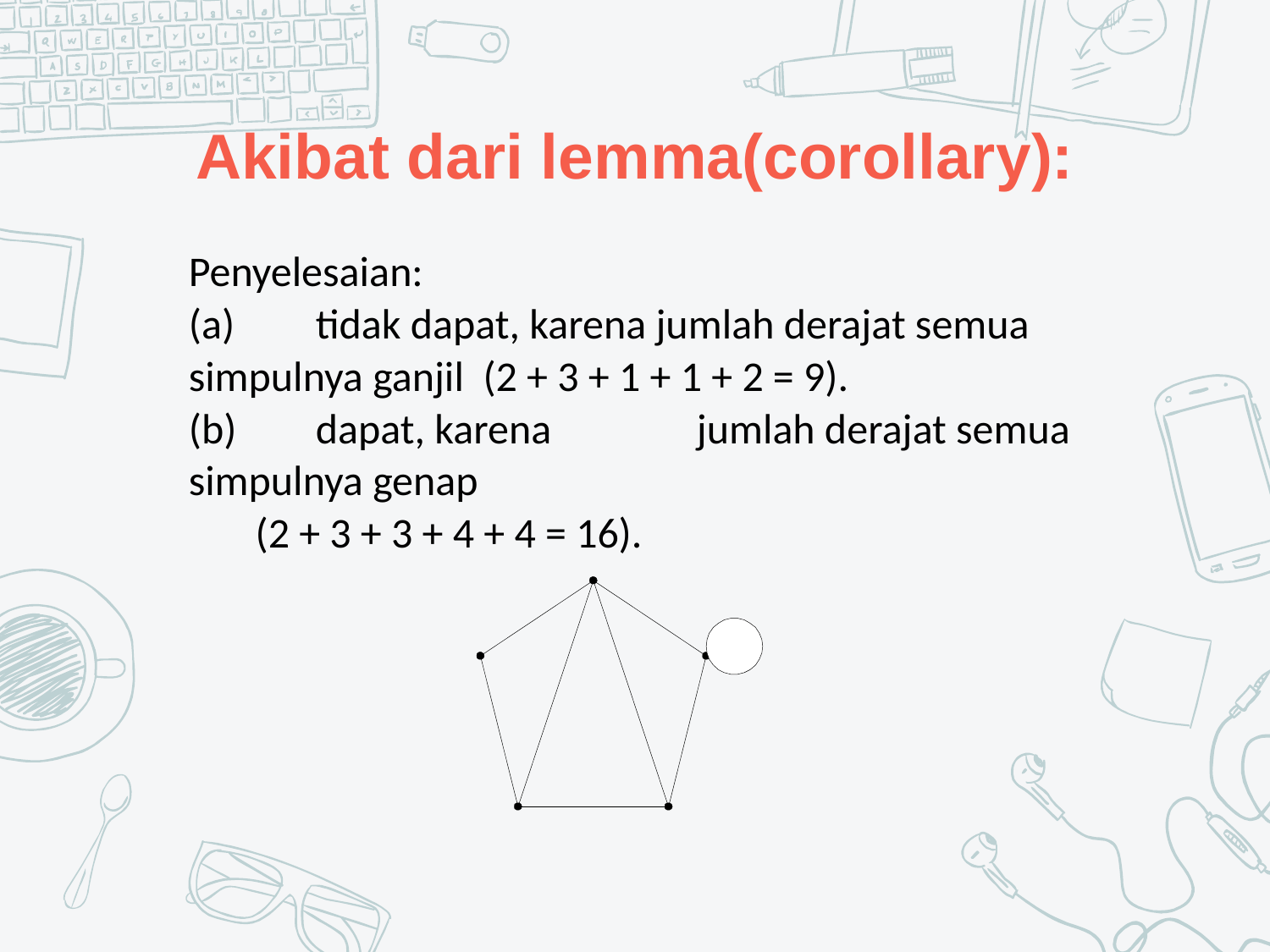

# Akibat dari lemma(corollary):
Penyelesaian:
(a)	tidak dapat, karena jumlah derajat semua simpulnya ganjil  (2 + 3 + 1 + 1 + 2 = 9).
(b)	dapat, karena  	jumlah derajat semua simpulnya genap
       (2 + 3 + 3 + 4 + 4 = 16).